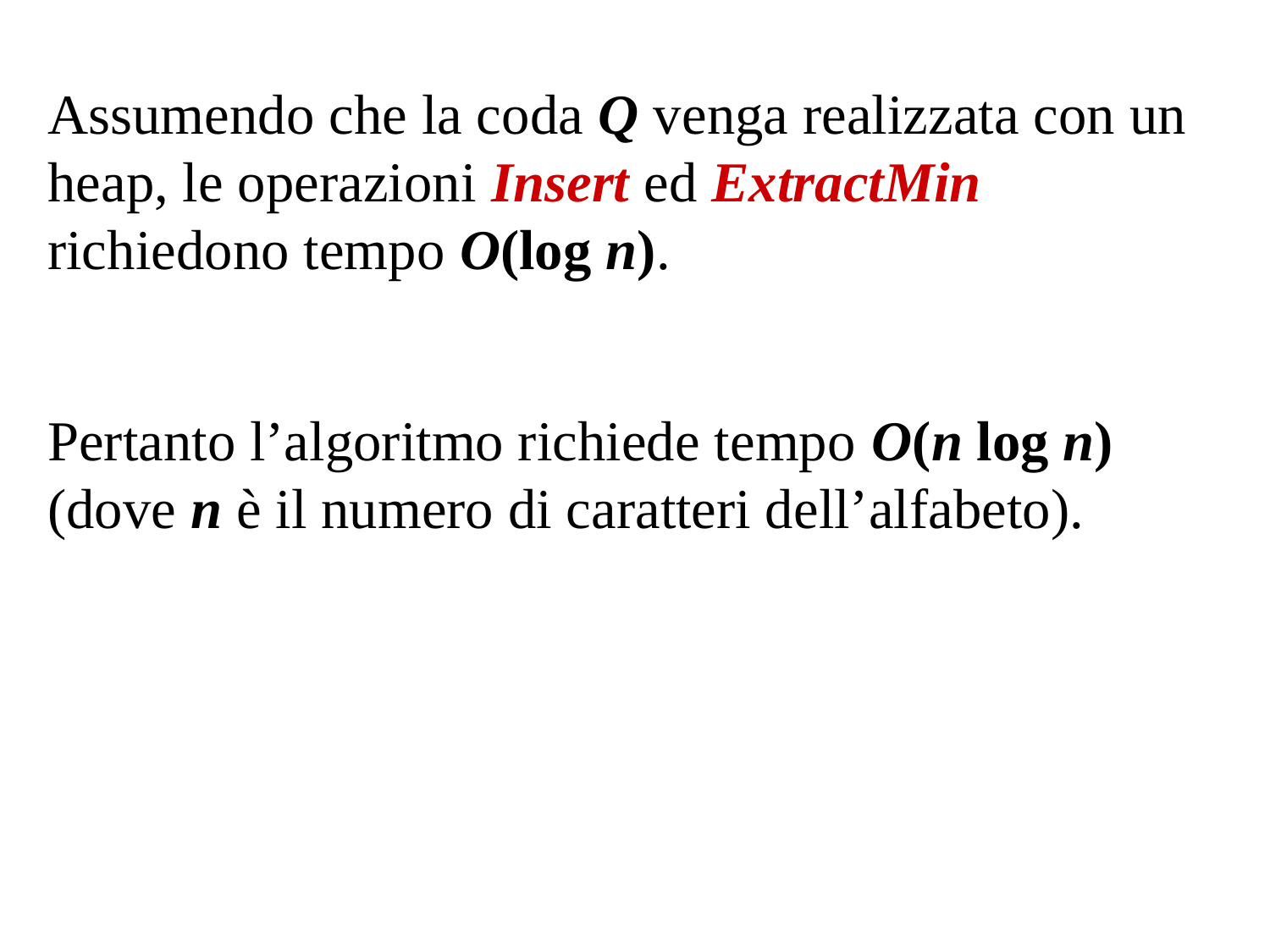

Assumendo che la coda Q venga realizzata con un heap, le operazioni Insert ed ExtractMin richiedono tempo O(log n).

Pertanto l’algoritmo richiede tempo O(n log n) (dove n è il numero di caratteri dell’alfabeto).